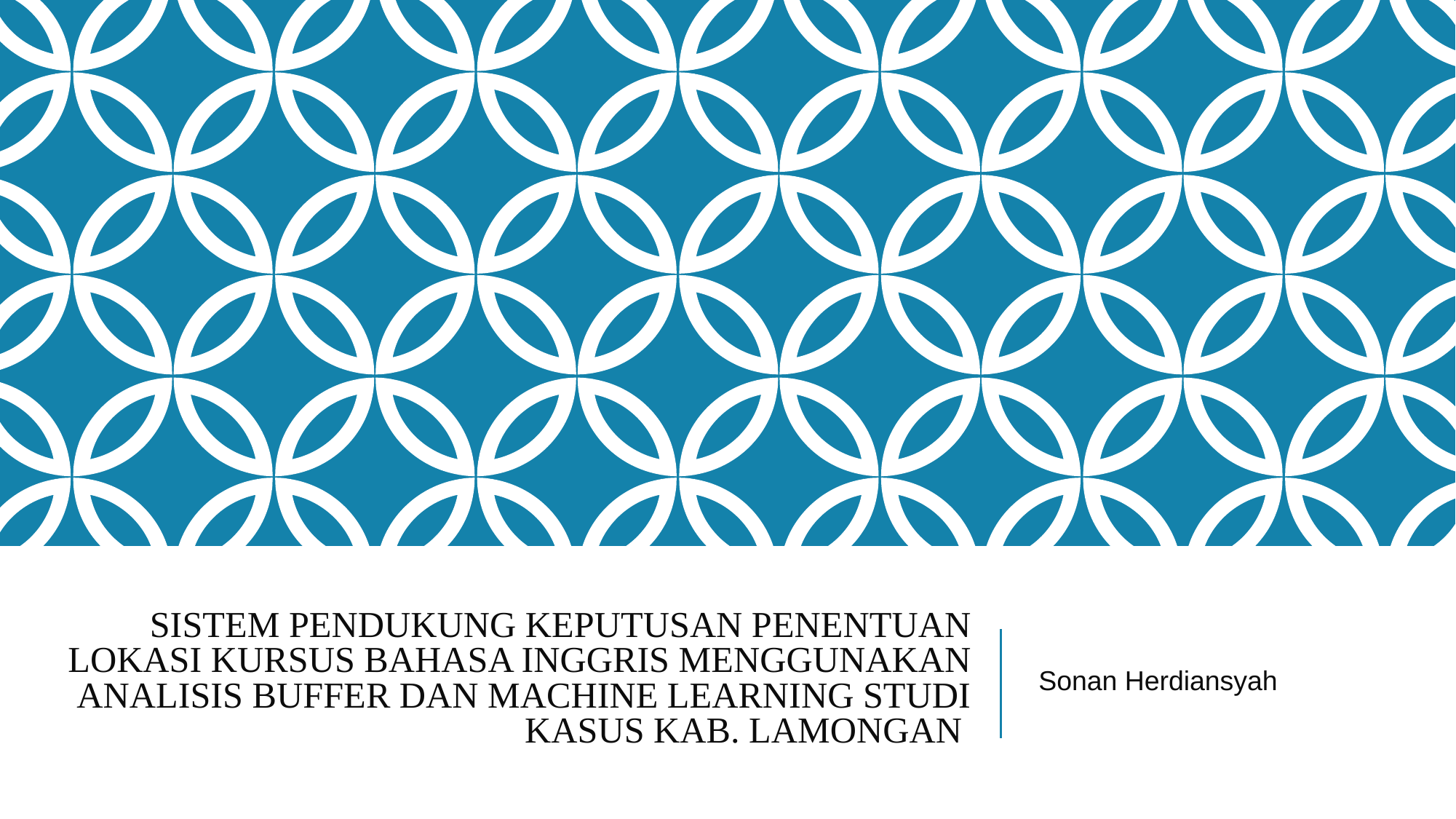

# SISTEM PENDUKUNG KEPUTUSAN PENENTUAN LOKASI KURSUS BAHASA INGGRIS MENGGUNAKAN ANALISIS BUFFER DAN MACHINE LEARNING STUDI KASUS KAB. LAMONGAN
Sonan Herdiansyah